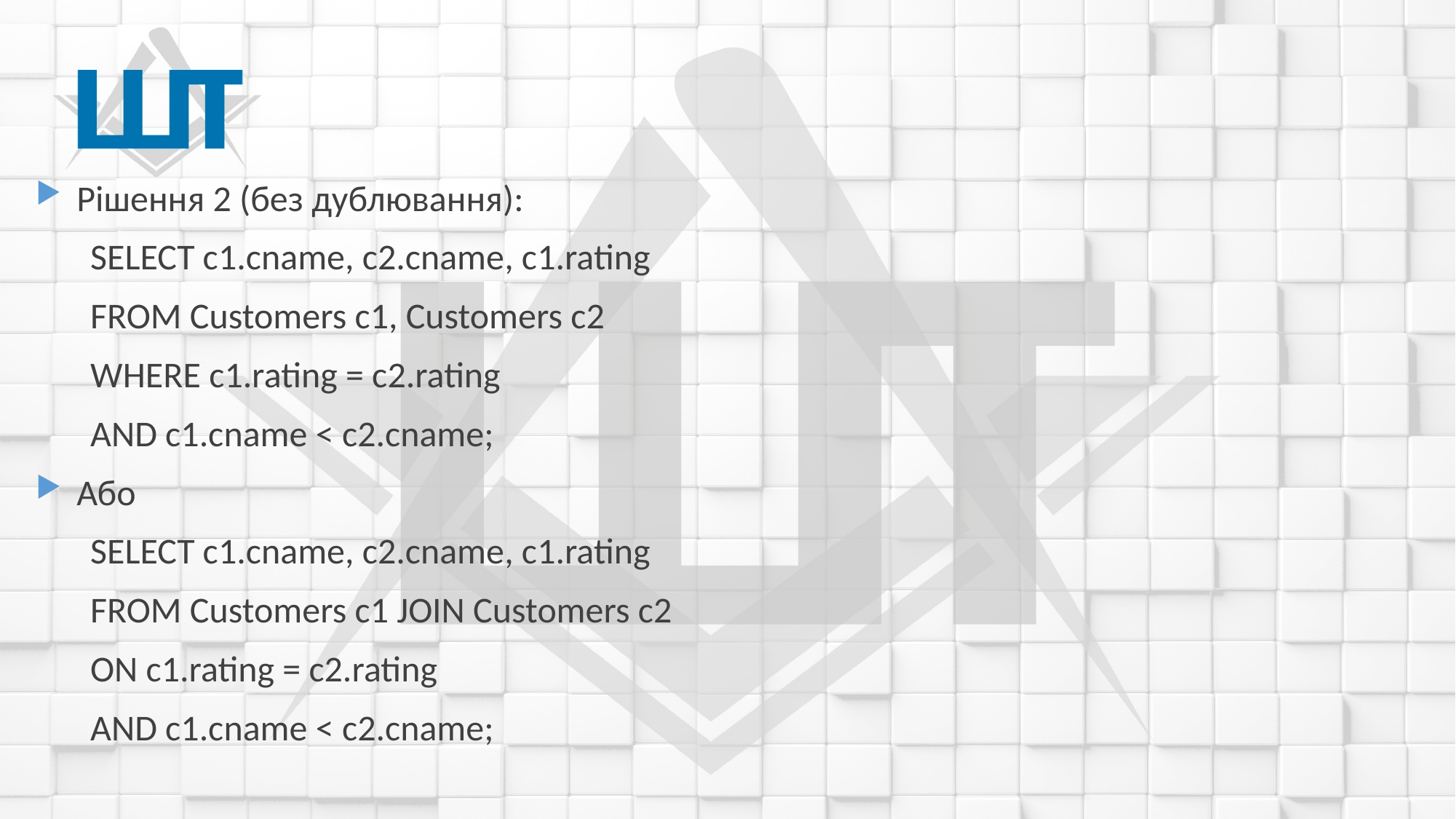

Рішення 2 (без дублювання):
SELECT c1.cname, c2.cname, c1.rating
FROM Customers c1, Customers c2
WHERE c1.rating = c2.rating
AND c1.cname < c2.cname;
Або
SELECT c1.cname, c2.cname, c1.rating
FROM Customers c1 JOIN Customers c2
ON c1.rating = c2.rating
AND c1.cname < c2.cname;